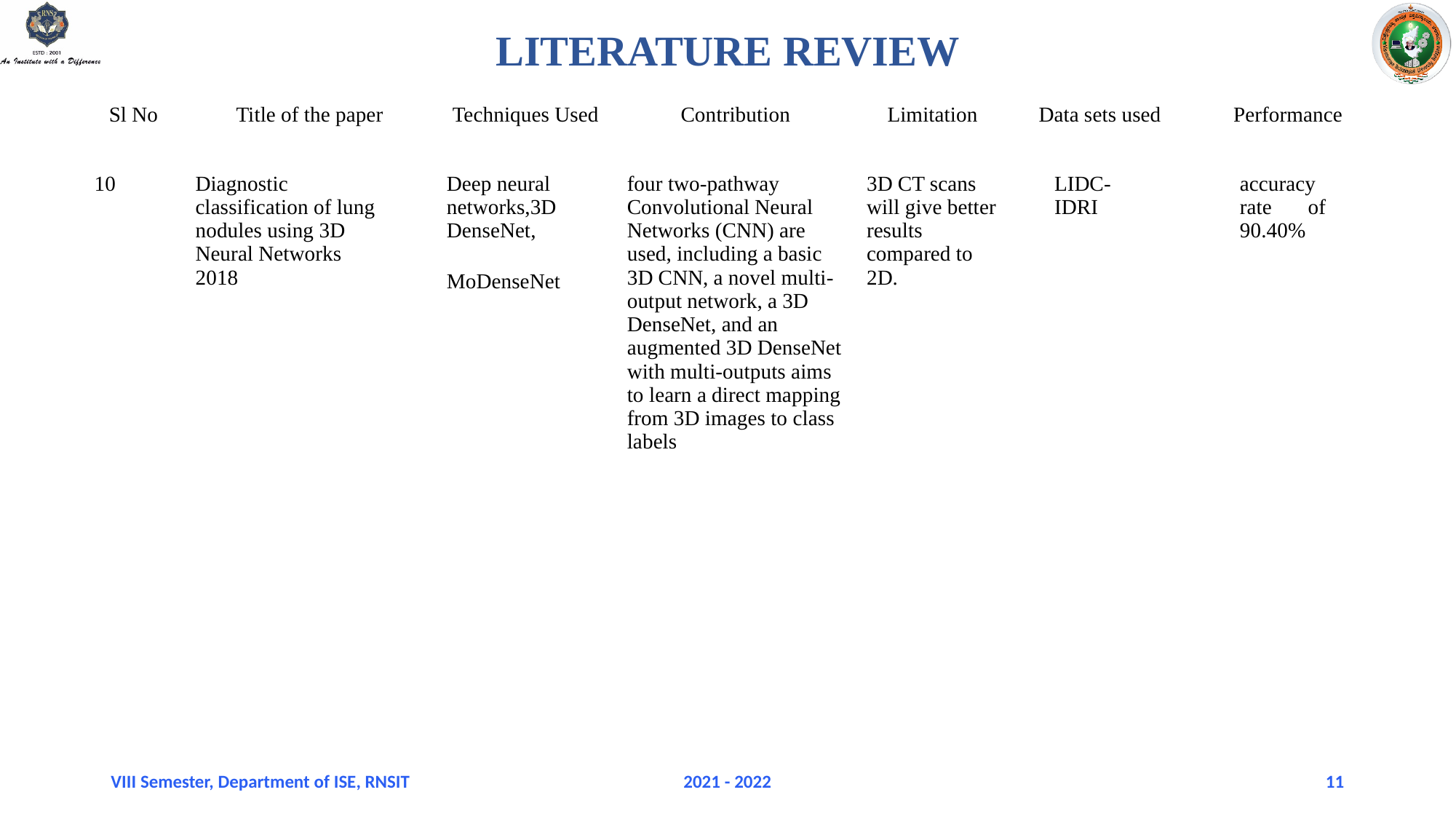

# LITERATURE REVIEW
| Sl No | Title of the paper | Techniques Used | Contribution | Limitation | Data sets used | Performance |
| --- | --- | --- | --- | --- | --- | --- |
| 10 | Diagnostic classification of lung nodules using 3D Neural Networks  2018 | Deep neural networks,3D DenseNet, MoDenseNet | four two-pathway Convolutional Neural Networks (CNN) are used, including a basic 3D CNN, a novel multi-output network, a 3D DenseNet, and an augmented 3D DenseNet with multi-outputs aims to learn a direct mapping from 3D images to class labels | 3D CT scans  will give better results compared to 2D. | LIDC-IDRI | accuracy rate of 90.40% |
VIII Semester, Department of ISE, RNSIT
2021 - 2022
11